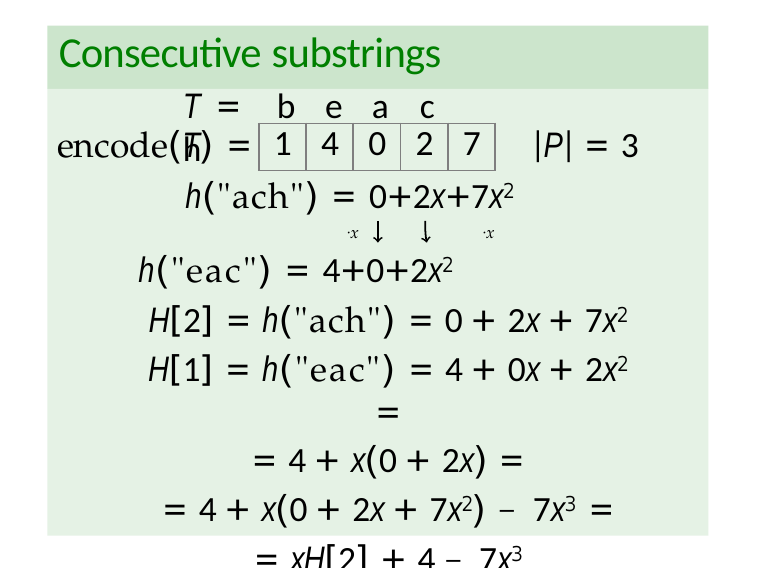

# Consecutive substrings

T =	b	e	a	c	h

encode(T) =
|P| = 3
| 1 | 4 | 0 | 2 | 7 |
| --- | --- | --- | --- | --- |
h("ach") = 0+2x+7x2
·x	·x
h("eac") = 4+0+2x2
H[2] = h("ach") = 0 + 2x + 7x2
H[1] = h("eac") = 4 + 0x + 2x2 =
= 4 + x(0 + 2x) =
= 4 + x(0 + 2x + 7x2) − 7x3 =
= xH[2] + 4 − 7x3